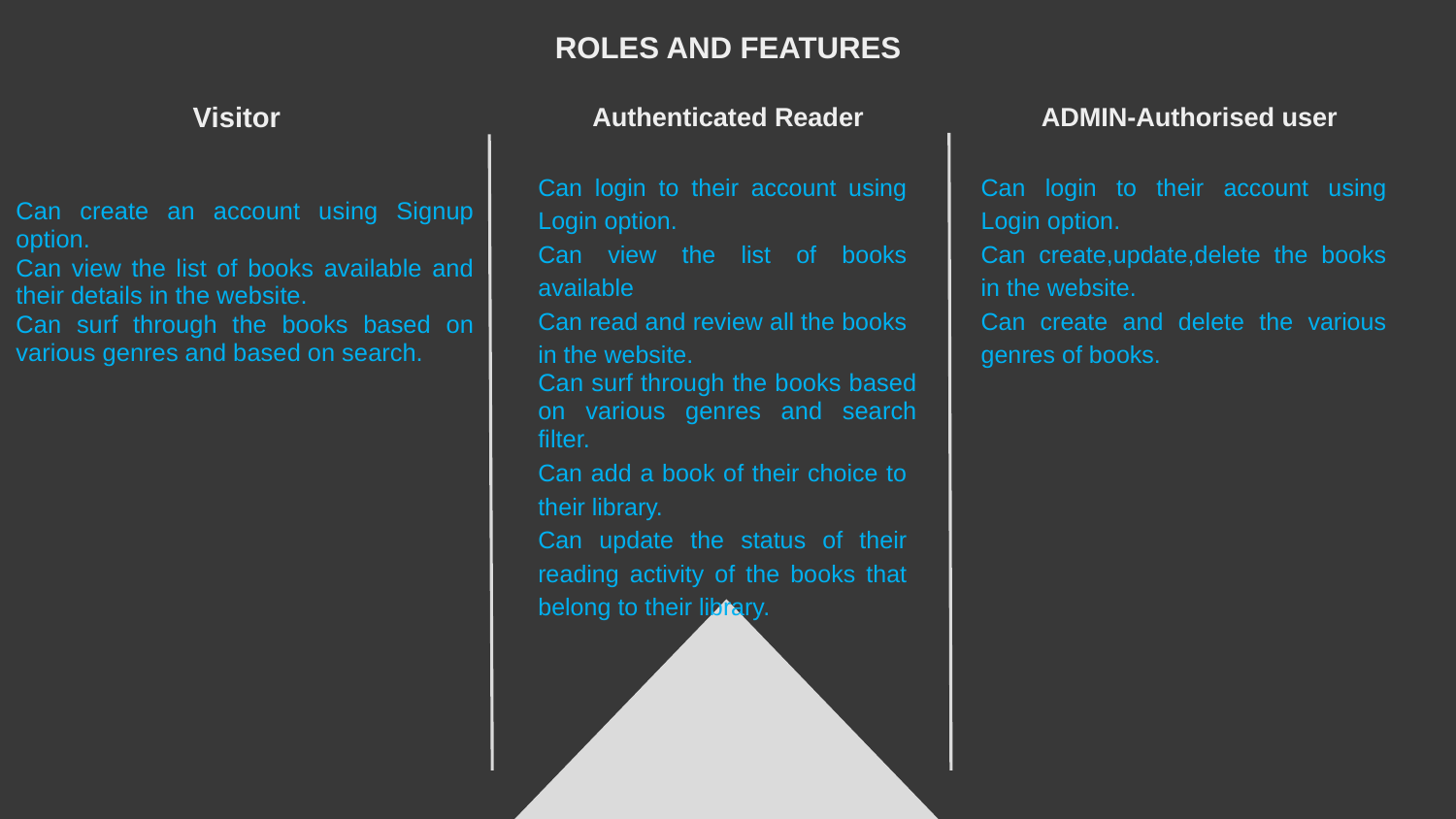

ROLES AND FEATURES
ADMIN-Authorised user
Authenticated Reader
# Visitor

Can create an account using Signup option.
Can view the list of books available and their details in the website.
Can surf through the books based on various genres and based on search.

Can login to their account using Login option.
Can view the list of books available
Can read and review all the books in the website.
Can surf through the books based on various genres and search filter.
Can add a book of their choice to their library.
Can update the status of their reading activity of the books that belong to their library.

Can login to their account using Login option.
Can create,update,delete the books in the website.
Can create and delete the various genres of books.